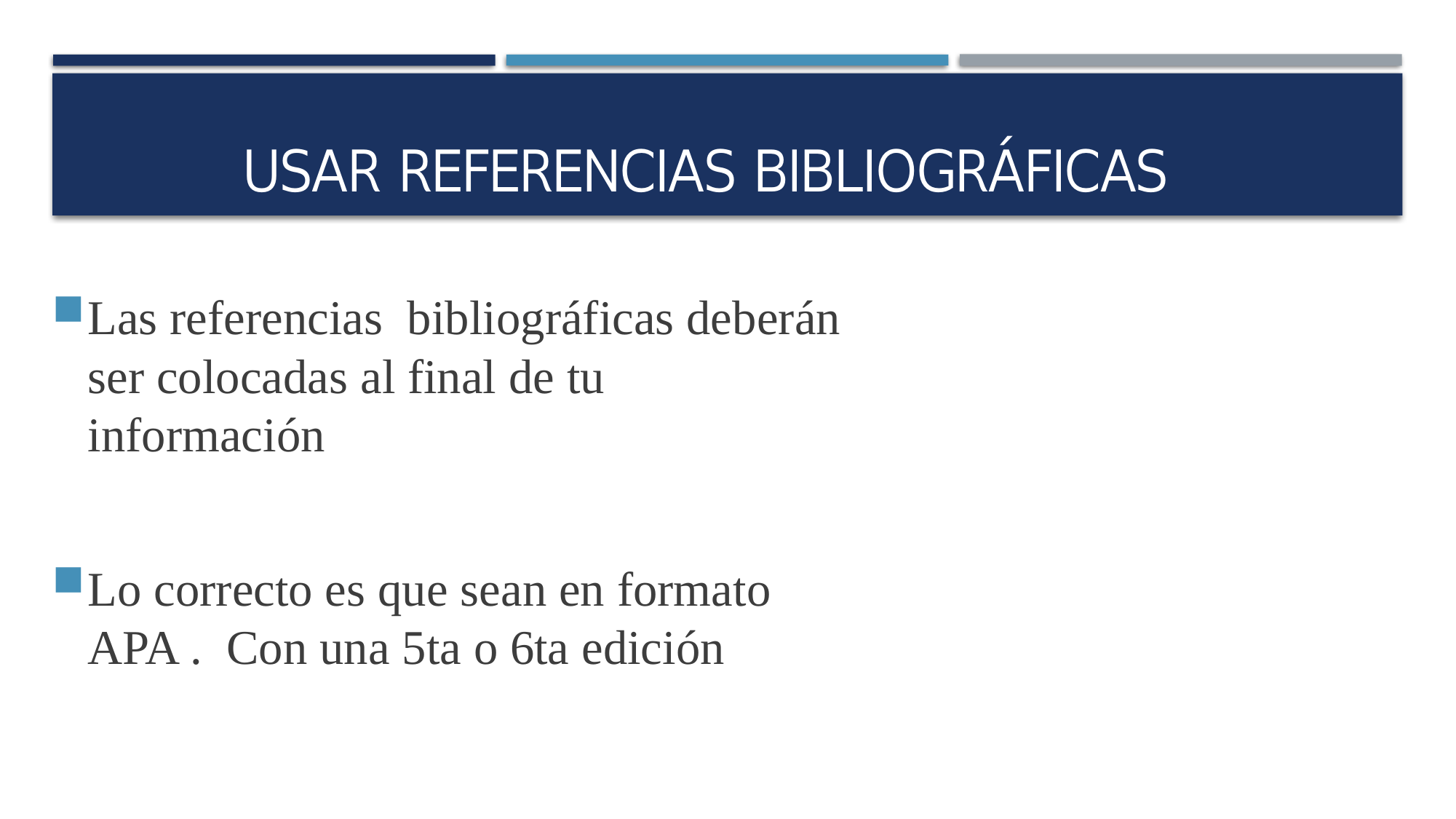

# USAR REFERENCIAS BIBLIOGRÁFICAS
Las referencias  bibliográficas deberán ser colocadas al final de tu información

Lo correcto es que sean en formato APA .  Con una 5ta o 6ta edición